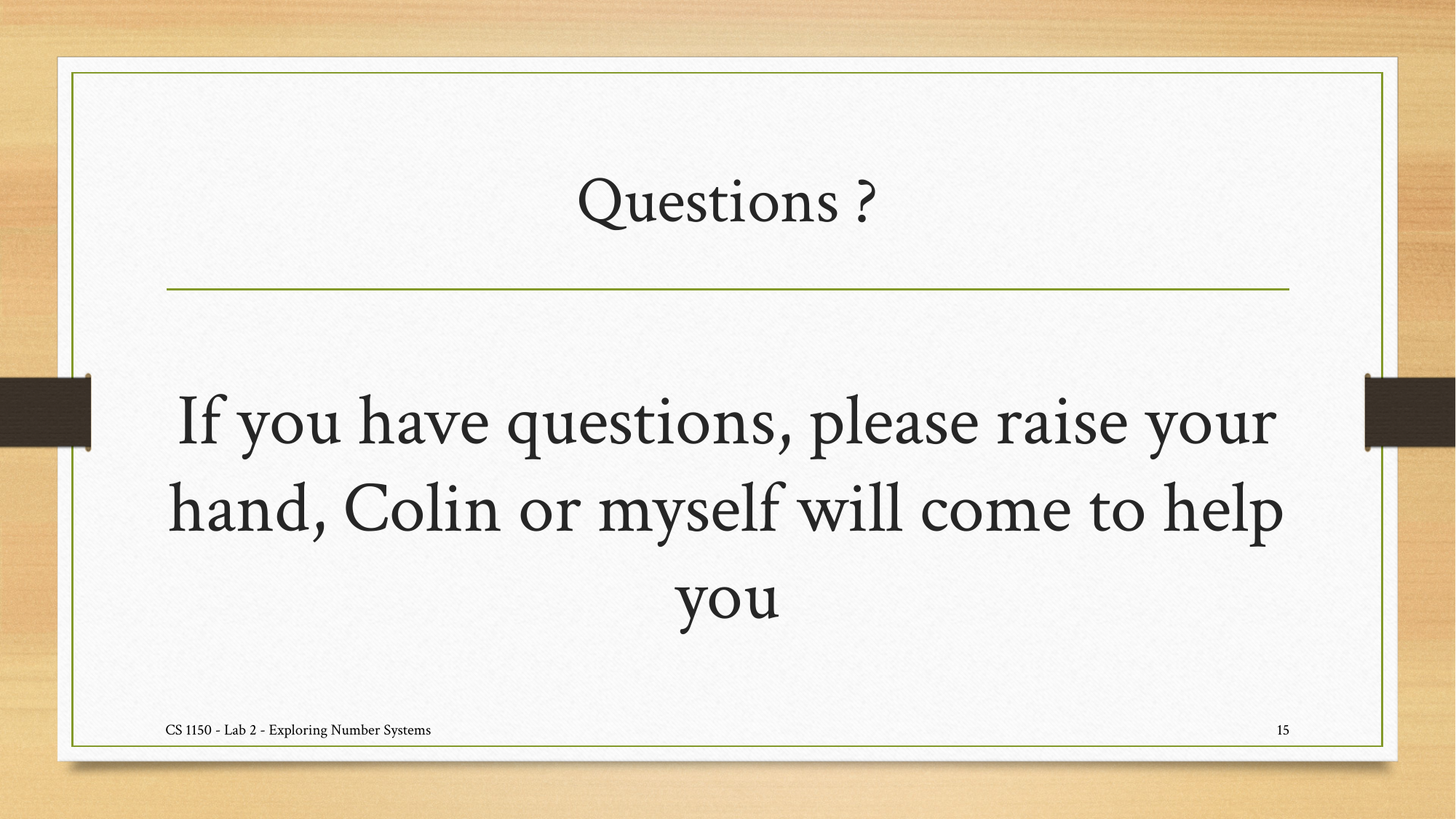

# Questions ?

If you have questions, please raise your hand, Colin or myself will come to help you
CS 1150 - Lab 2 - Exploring Number Systems
15